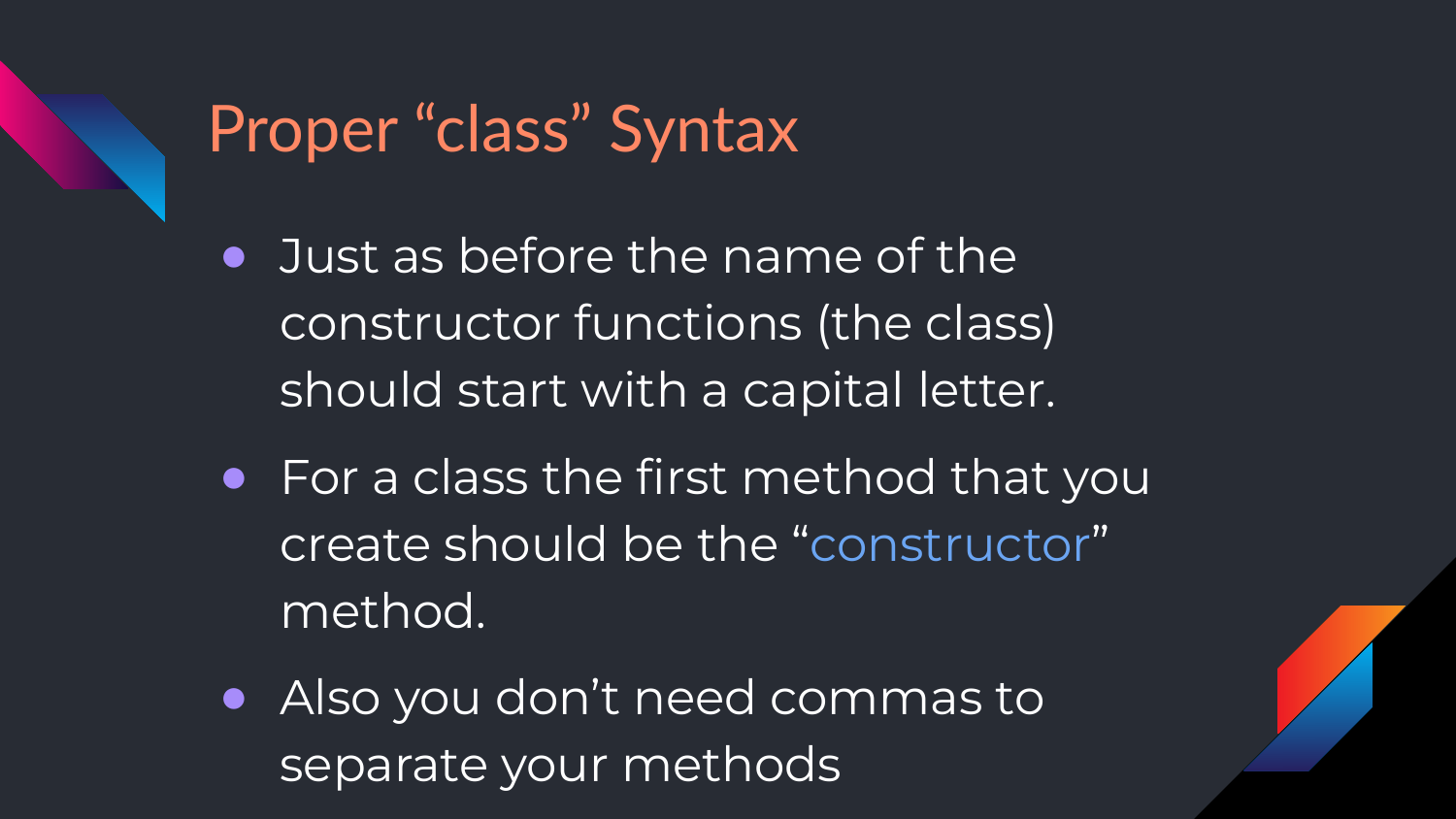

# Proper “class” Syntax
Just as before the name of the constructor functions (the class) should start with a capital letter.
For a class the first method that you create should be the “constructor” method.
Also you don’t need commas to separate your methods